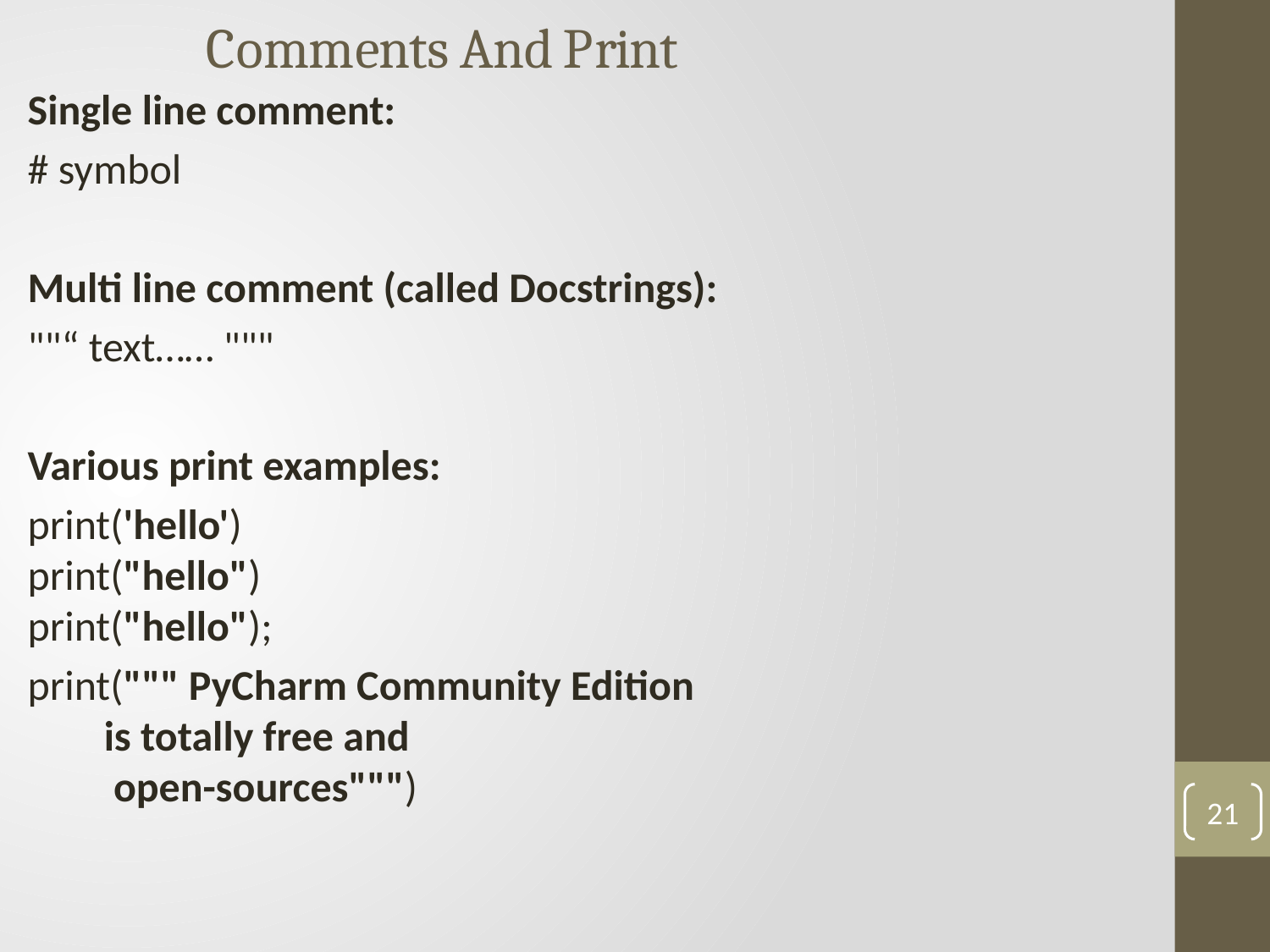

# Comments And Print
Single line comment:
# symbol

Multi line comment (called Docstrings):
""“ text…… """

Various print examples:
print('hello')
print("hello")
print("hello");
print(""" PyCharm Community Edition
        is totally free and
         open-sources""")
21